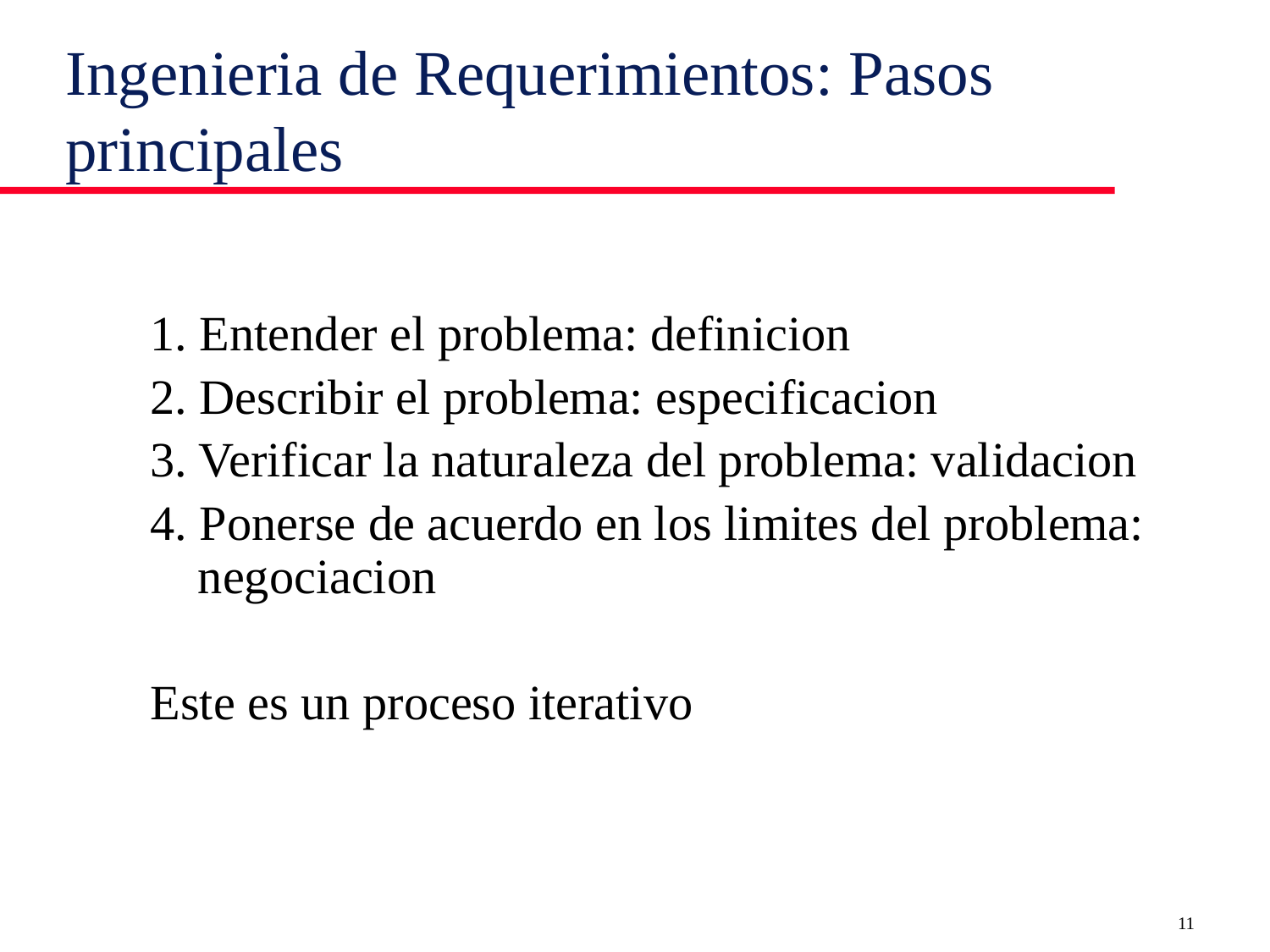

# Ingenieria de Requerimientos: Pasos principales

1. Entender el problema: definicion
2. Describir el problema: especificacion
3. Verificar la naturaleza del problema: validacion
4. Ponerse de acuerdo en los limites del problema: negociacion

Este es un proceso iterativo
11